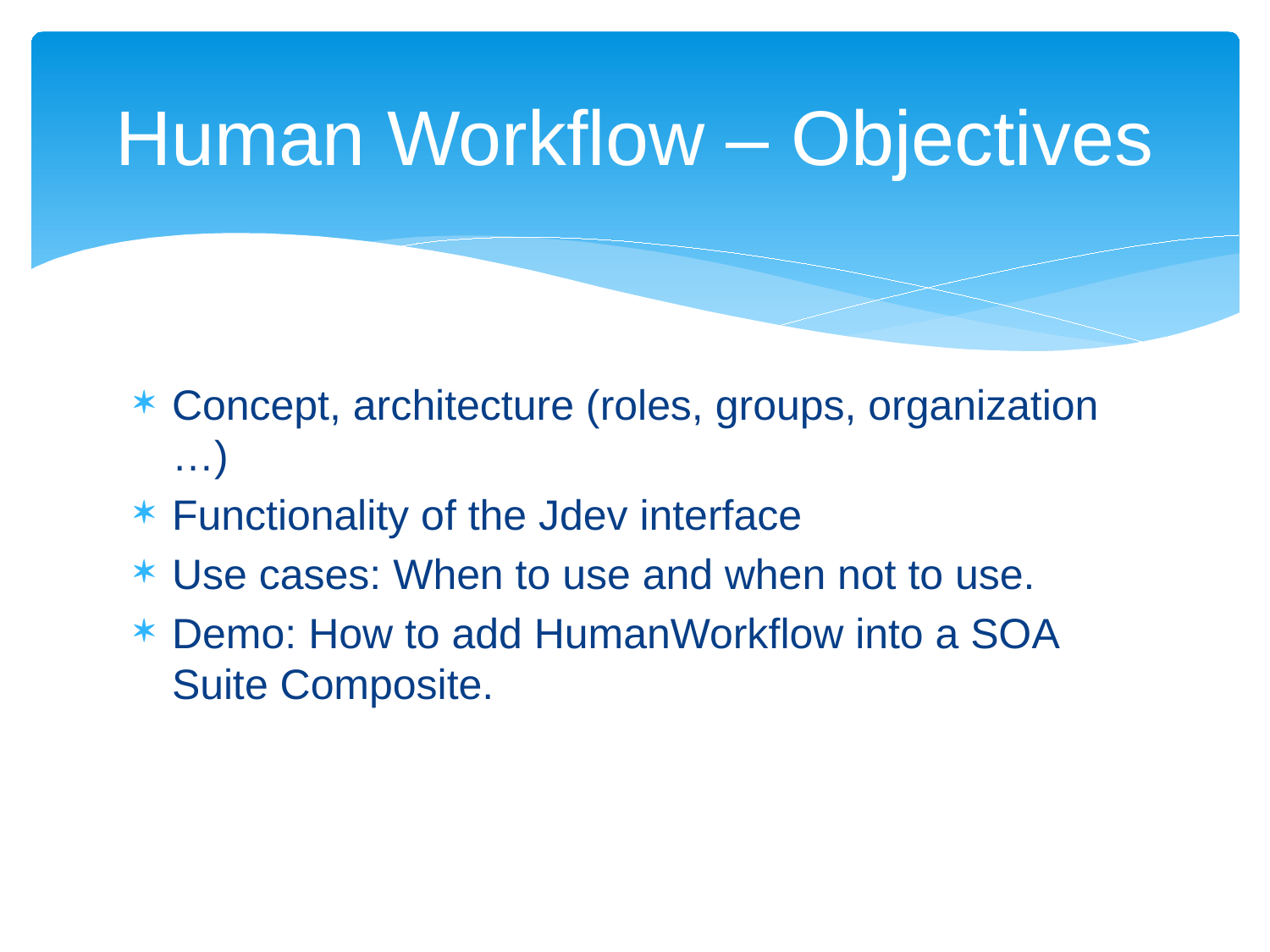

# Human Workflow – Objectives
Concept, architecture (roles, groups, organization …)
Functionality of the Jdev interface
Use cases: When to use and when not to use.
Demo: How to add HumanWorkflow into a SOA Suite Composite.